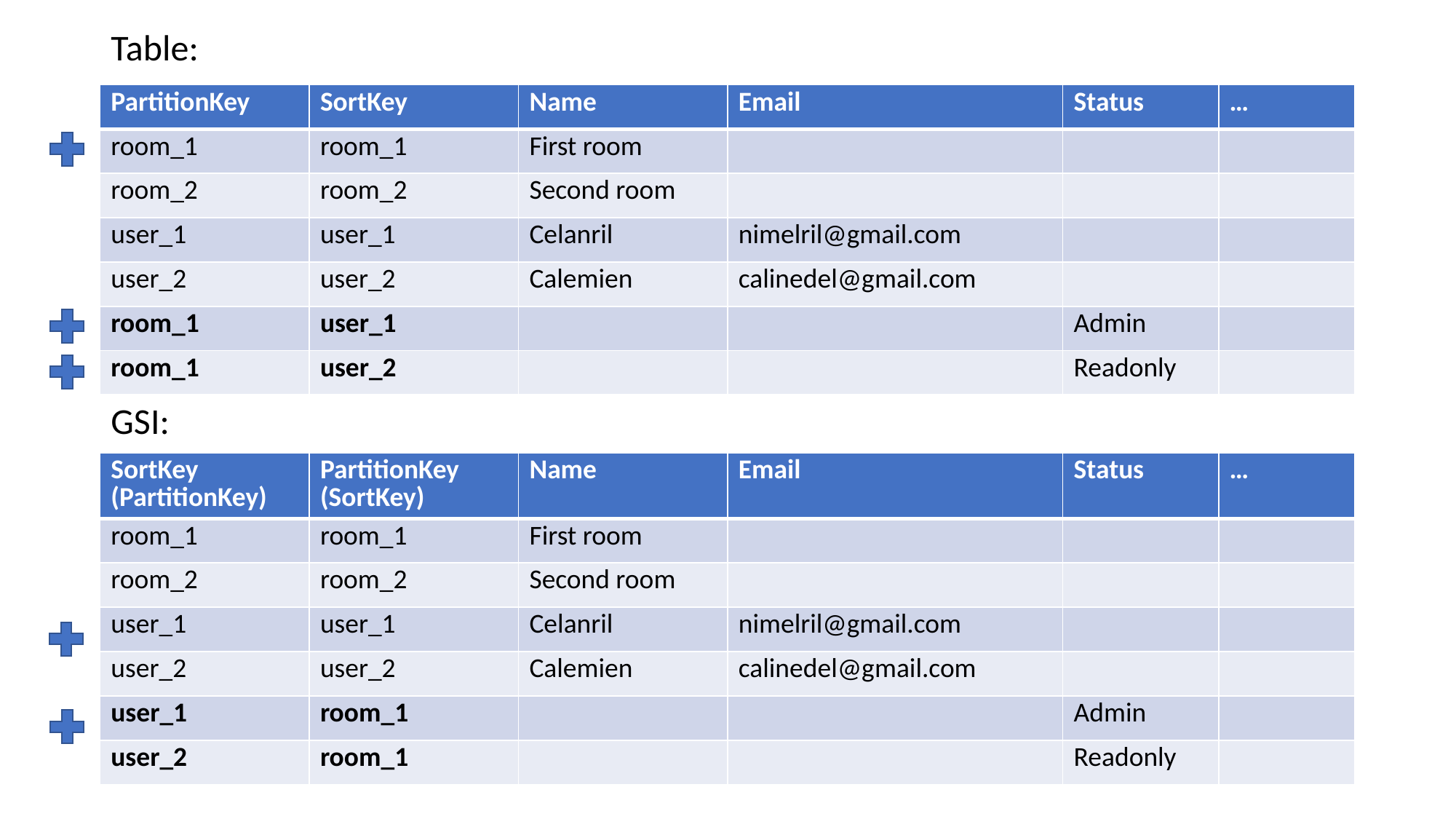

# Table:
| PartitionKey | SortKey | Name | Email | Status | … |
| --- | --- | --- | --- | --- | --- |
| room\_1 | room\_1 | First room |  |  |  |
| room\_2 | room\_2 | Second room |  |  |  |
| user\_1 | user\_1 | Celanril | nimelril@gmail.com |  |  |
| user\_2 | user\_2 | Calemien | calinedel@gmail.com |  |  |
| room\_1 | user\_1 |  |  | Admin |  |
| room\_1 | user\_2 |  |  | Readonly |  |

GSI:
| SortKey (PartitionKey) | PartitionKey (SortKey) | Name | Email | Status | … |
| --- | --- | --- | --- | --- | --- |
| room\_1 | room\_1 | First room |  |  |  |
| room\_2 | room\_2 | Second room |  |  |  |
| user\_1 | user\_1 | Celanril | nimelril@gmail.com |  |  |
| user\_2 | user\_2 | Calemien | calinedel@gmail.com |  |  |
| user\_1 | room\_1 |  |  | Admin |  |
| user\_2 | room\_1 |  |  | Readonly |  |